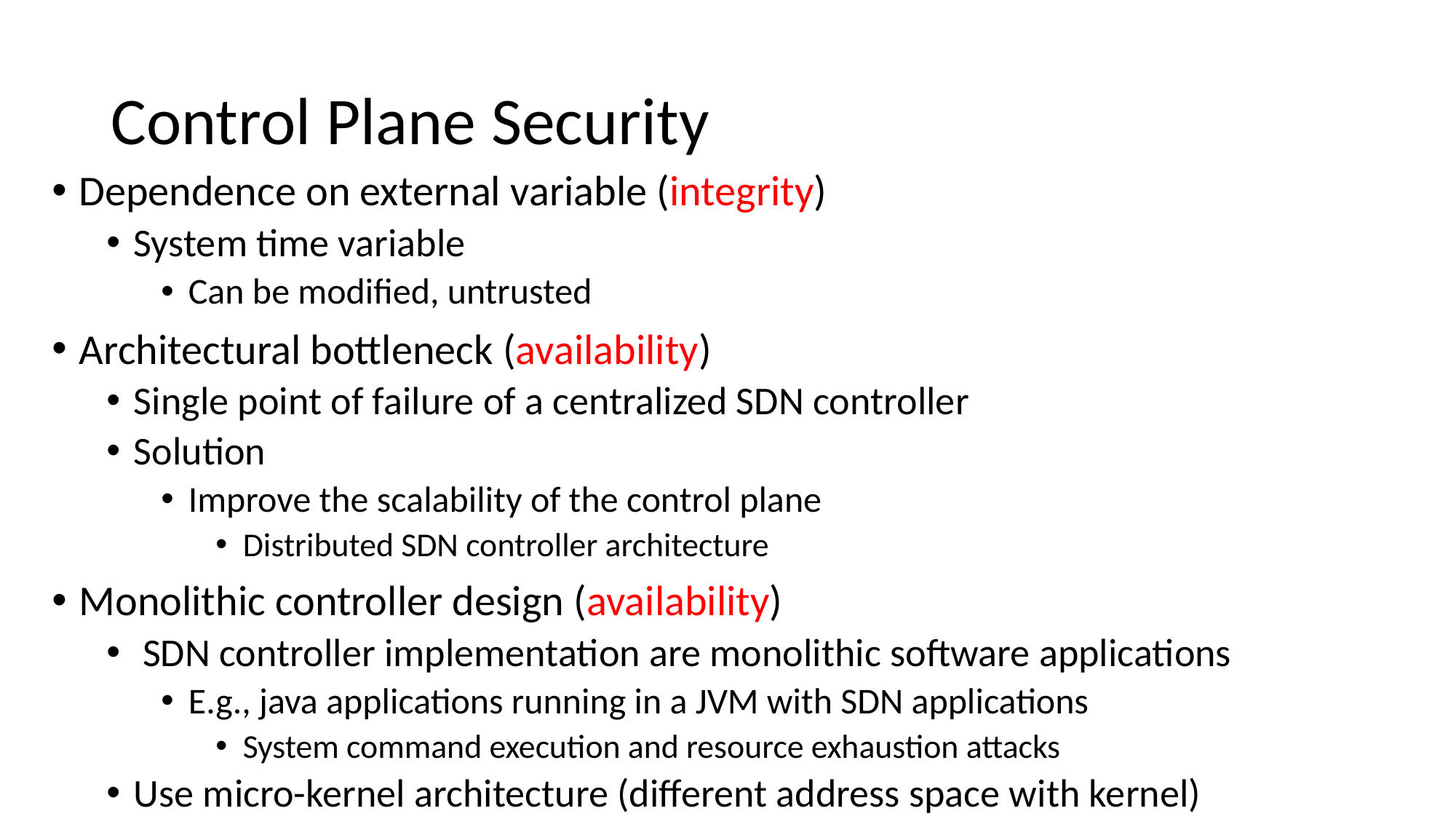

# Control Plane Security
Dependence on external variable (integrity)
System time variable
Can be modified, untrusted
Architectural bottleneck (availability)
Single point of failure of a centralized SDN controller
Solution
Improve the scalability of the control plane
Distributed SDN controller architecture
Monolithic controller design (availability)
 SDN controller implementation are monolithic software applications
E.g., java applications running in a JVM with SDN applications
System command execution and resource exhaustion attacks
Use micro-kernel architecture (different address space with kernel)